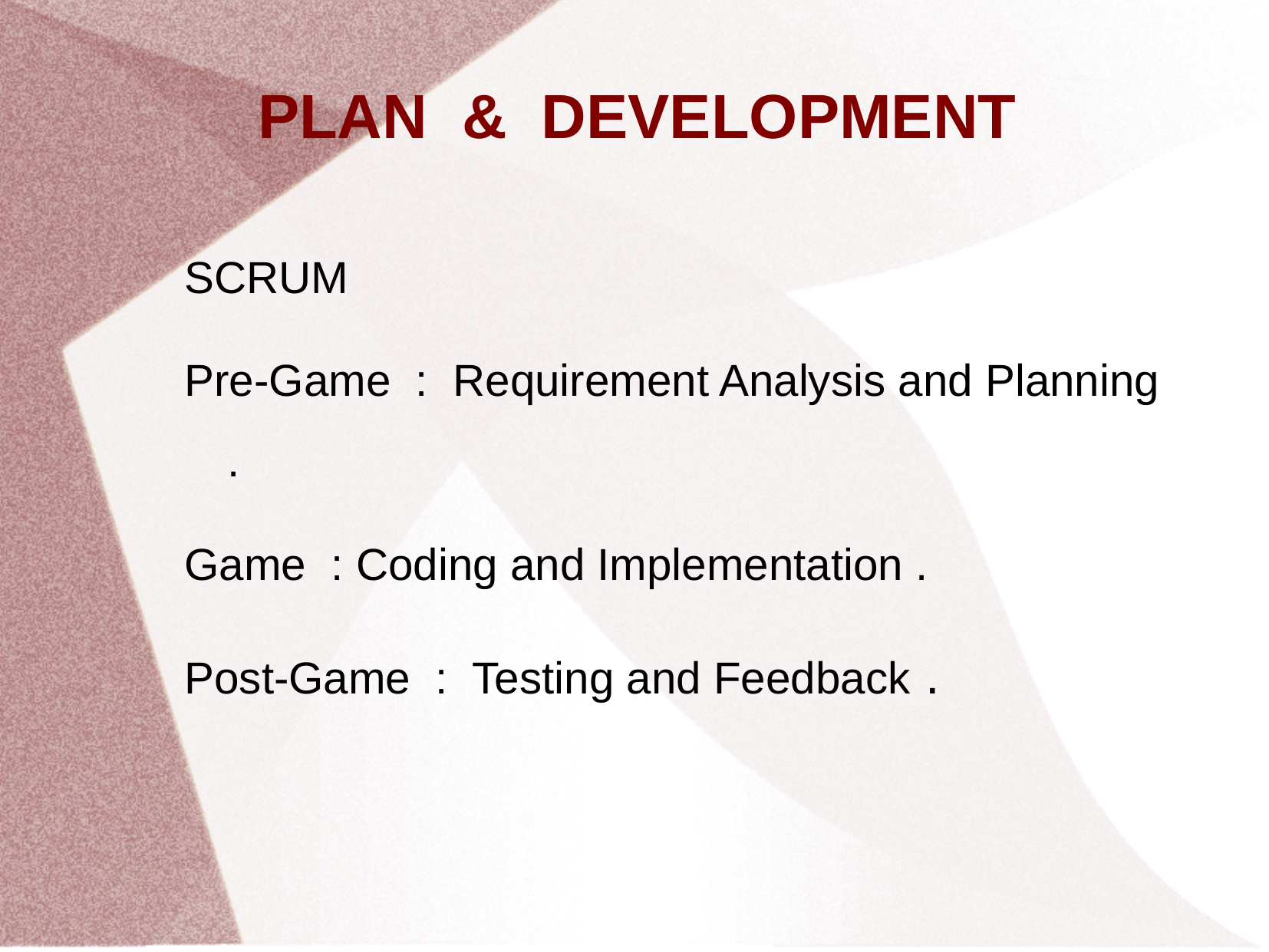

# PLAN  &  DEVELOPMENT
SCRUM
Pre-Game  :  Requirement Analysis and Planning .
Game  : Coding and Implementation .
Post-Game  :  Testing and Feedback .